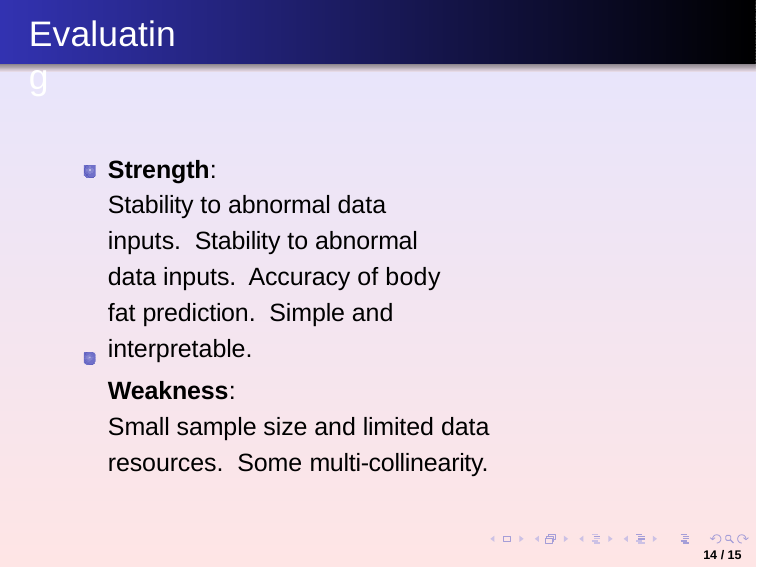

# Evaluating
Strength:
Stability to abnormal data inputs.  Stability to abnormal data inputs.  Accuracy of body fat prediction.  Simple and interpretable.
Weakness:
Small sample size and limited data resources.  Some multi-collinearity.

14 / 15